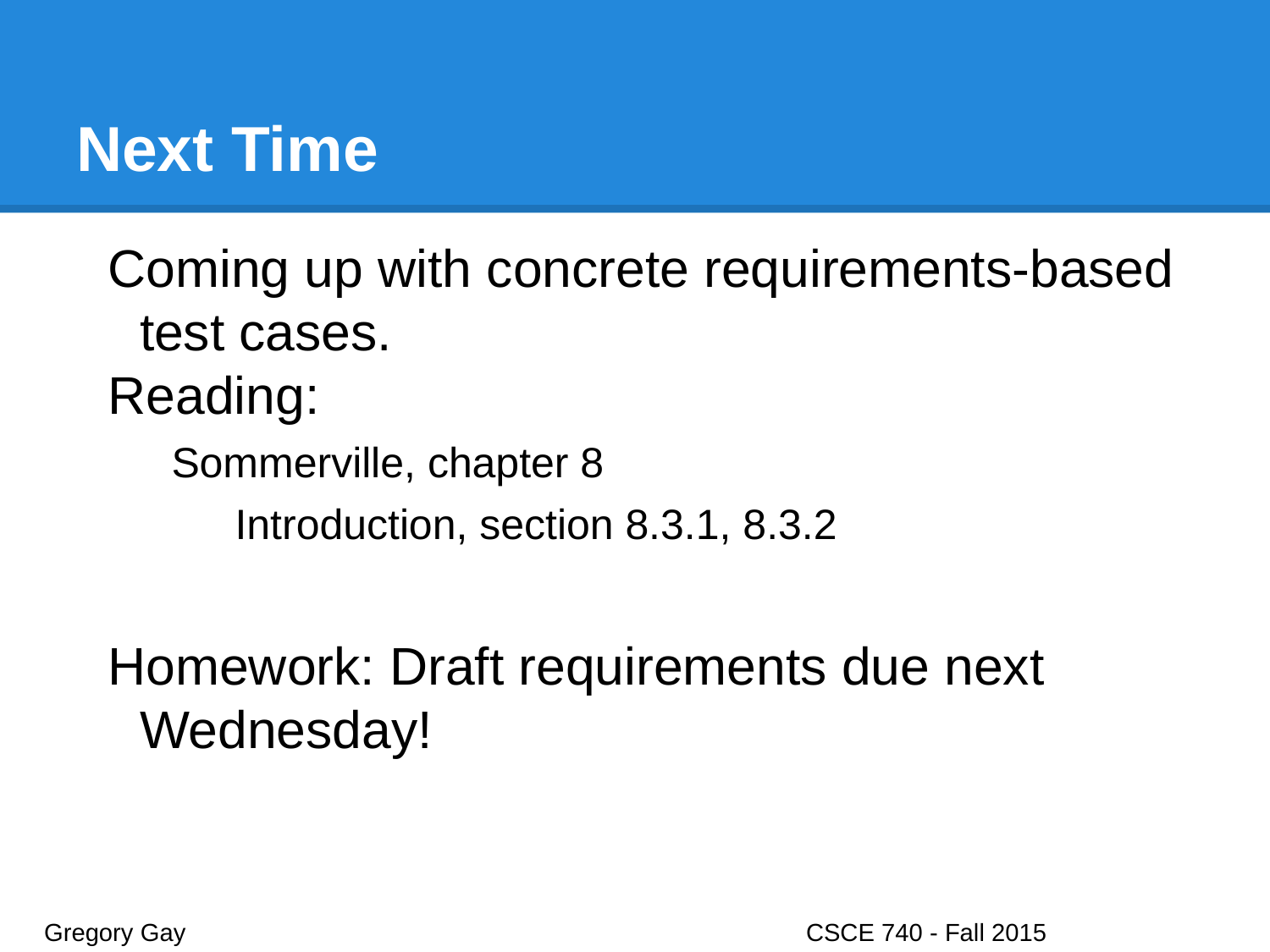

# Next Time
Coming up with concrete requirements-based test cases.
Reading:
Sommerville, chapter 8
Introduction, section 8.3.1, 8.3.2

Homework: Draft requirements due next Wednesday!

Gregory Gay					CSCE 740 - Fall 2015								46